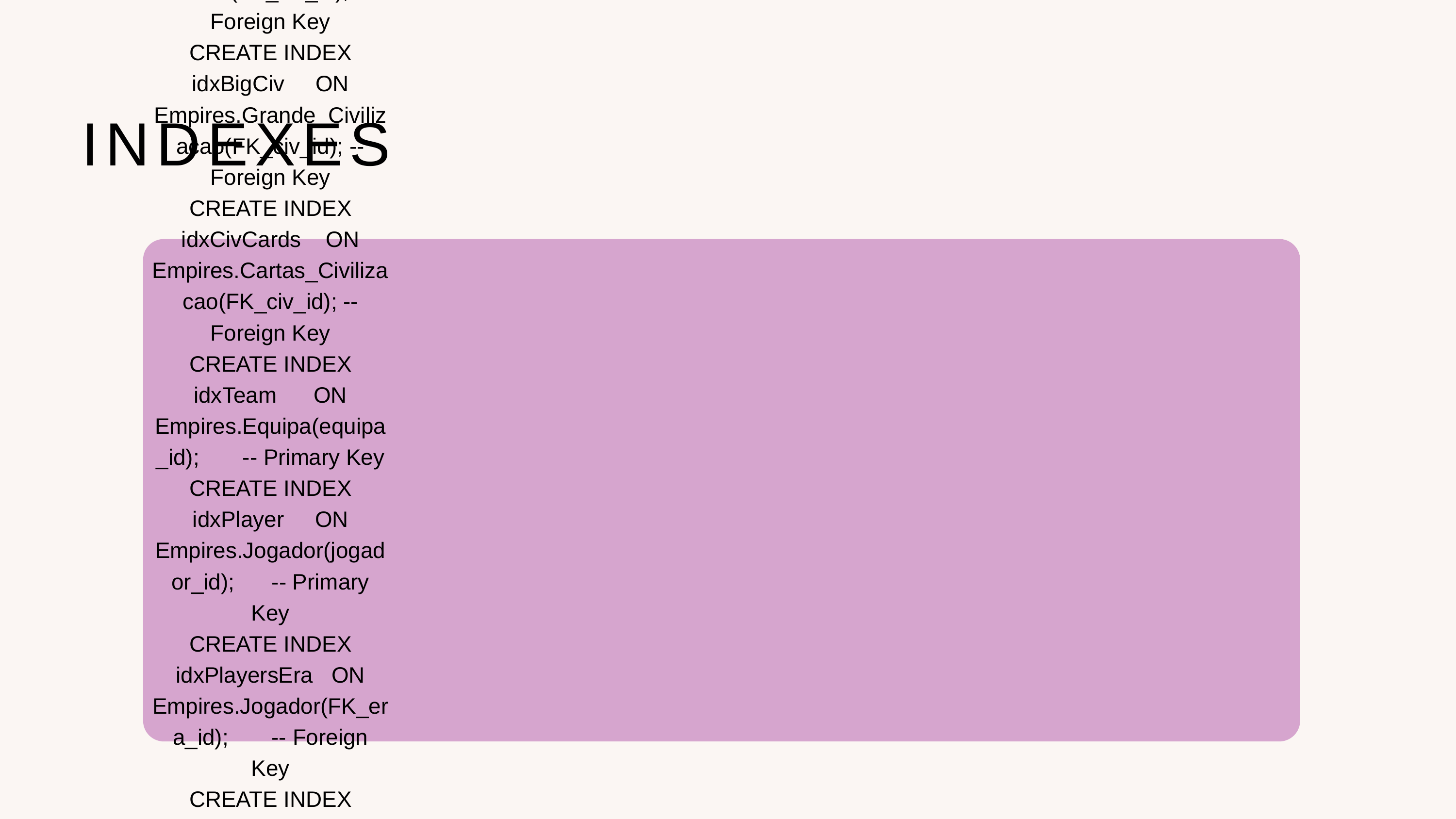

INDEXES

CREATE INDEX idxEra      ON Empires.Era(era_id);          -- Primary Key
CREATE INDEX idxCiv      ON Empires.Civilizacao(civ_id);      -- Primary Key
CREATE INDEX idxCivTroops   ON Empires.Civilizacao_Tropas(FK_civ_id); -- Foreign Key
CREATE INDEX idxSmallCiv    ON Empires.Pequena_Civilizacao(FK_civ_id); -- Foreign Key
CREATE INDEX idxBigCiv     ON Empires.Grande_Civilizacao(FK_civ_id); -- Foreign Key
CREATE INDEX idxCivCards    ON Empires.Cartas_Civilizacao(FK_civ_id); -- Foreign Key
CREATE INDEX idxTeam      ON Empires.Equipa(equipa_id);       -- Primary Key
CREATE INDEX idxPlayer     ON Empires.Jogador(jogador_id);      -- Primary Key
CREATE INDEX idxPlayersEra   ON Empires.Jogador(FK_era_id);       -- Foreign Key
CREATE INDEX idxPlayerCards  ON Empires.Cartas_Jogador(FK_jogador_id); -- Foreign Key
CREATE INDEX idxAllyCiv    ON Empires.Alia(FK_civ_id);        -- Foreign Key
CREATE INDEX idxAllyPlayer   ON Empires.Alia(FK_jogador_id);      -- Foreign Key